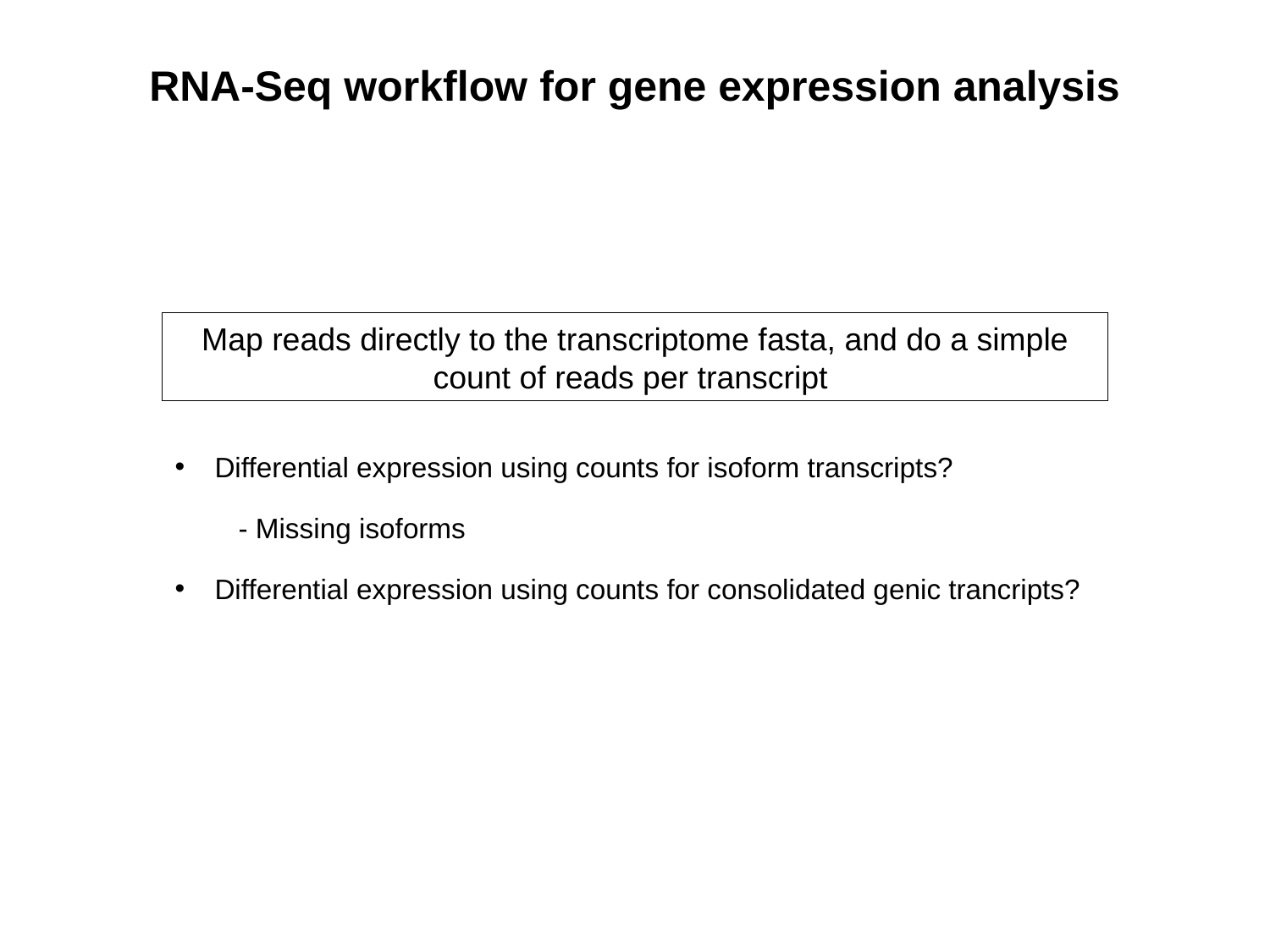

RNA-Seq workflow for gene expression analysis
Map reads directly to the transcriptome fasta, and do a simple count of reads per transcript
Differential expression using counts for isoform transcripts?
- Missing isoforms
Differential expression using counts for consolidated genic trancripts?